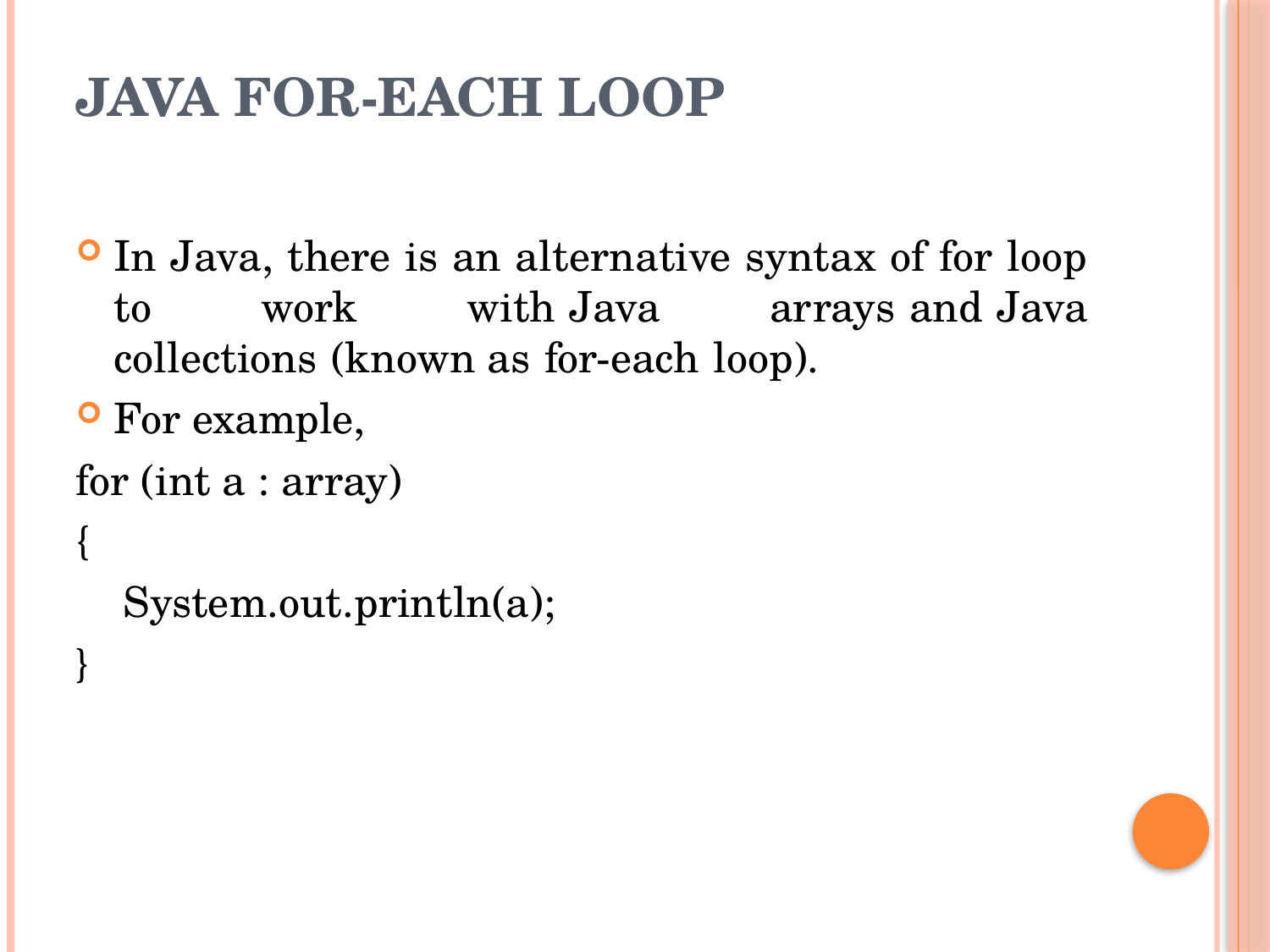

# Java for-each Loop
In Java, there is an alternative syntax of for loop to work with Java arrays and Java collections (known as for-each loop).
For example,
for (int a : array)
{
    System.out.println(a);
}